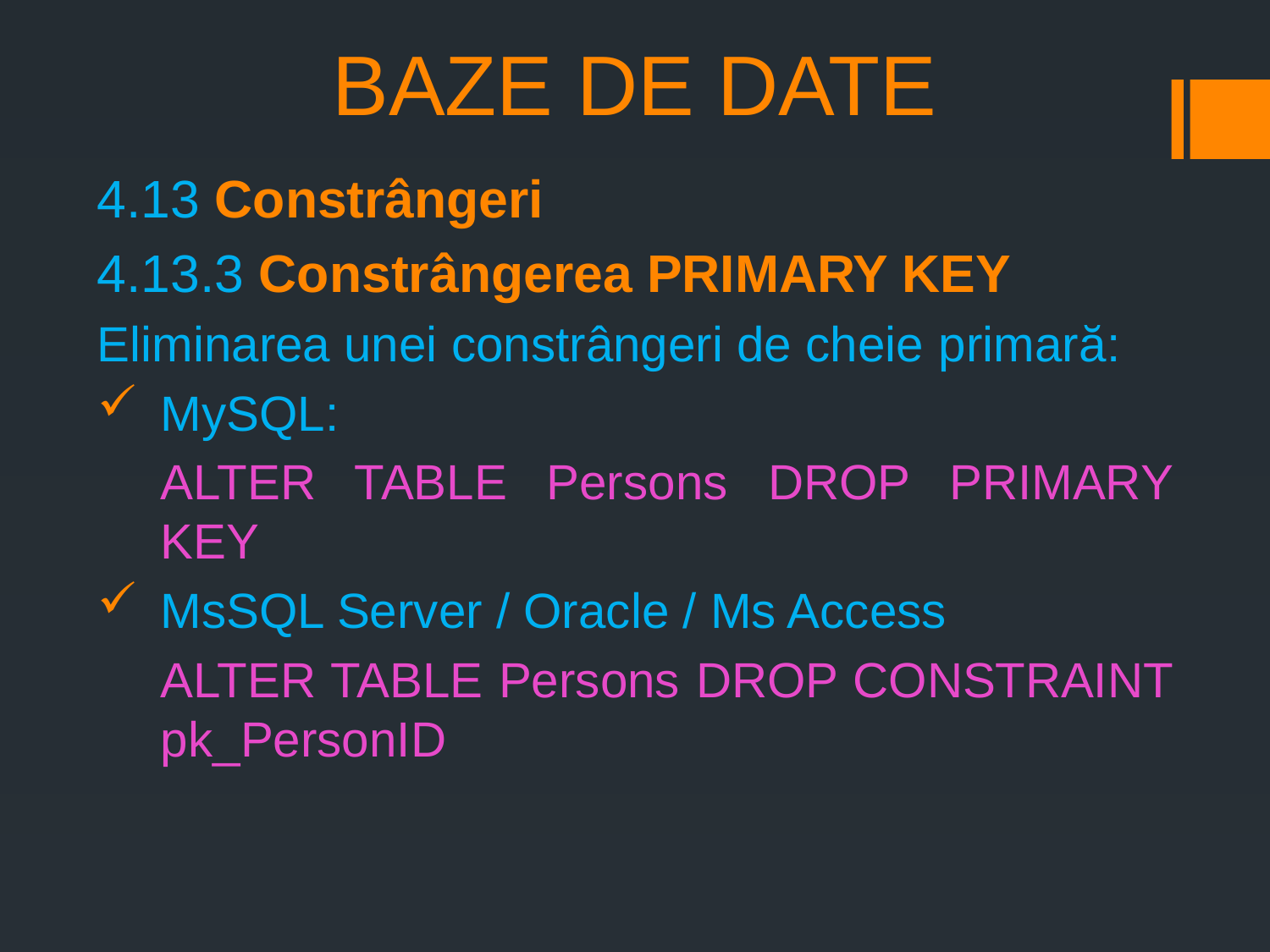

# BAZE DE DATE
4.13 Constrângeri
4.13.3 Constrângerea PRIMARY KEY
Eliminarea unei constrângeri de cheie primară:
MySQL:
ALTER TABLE Persons DROP PRIMARY KEY
MsSQL Server / Oracle / Ms Access
ALTER TABLE Persons DROP CONSTRAINT pk_PersonID